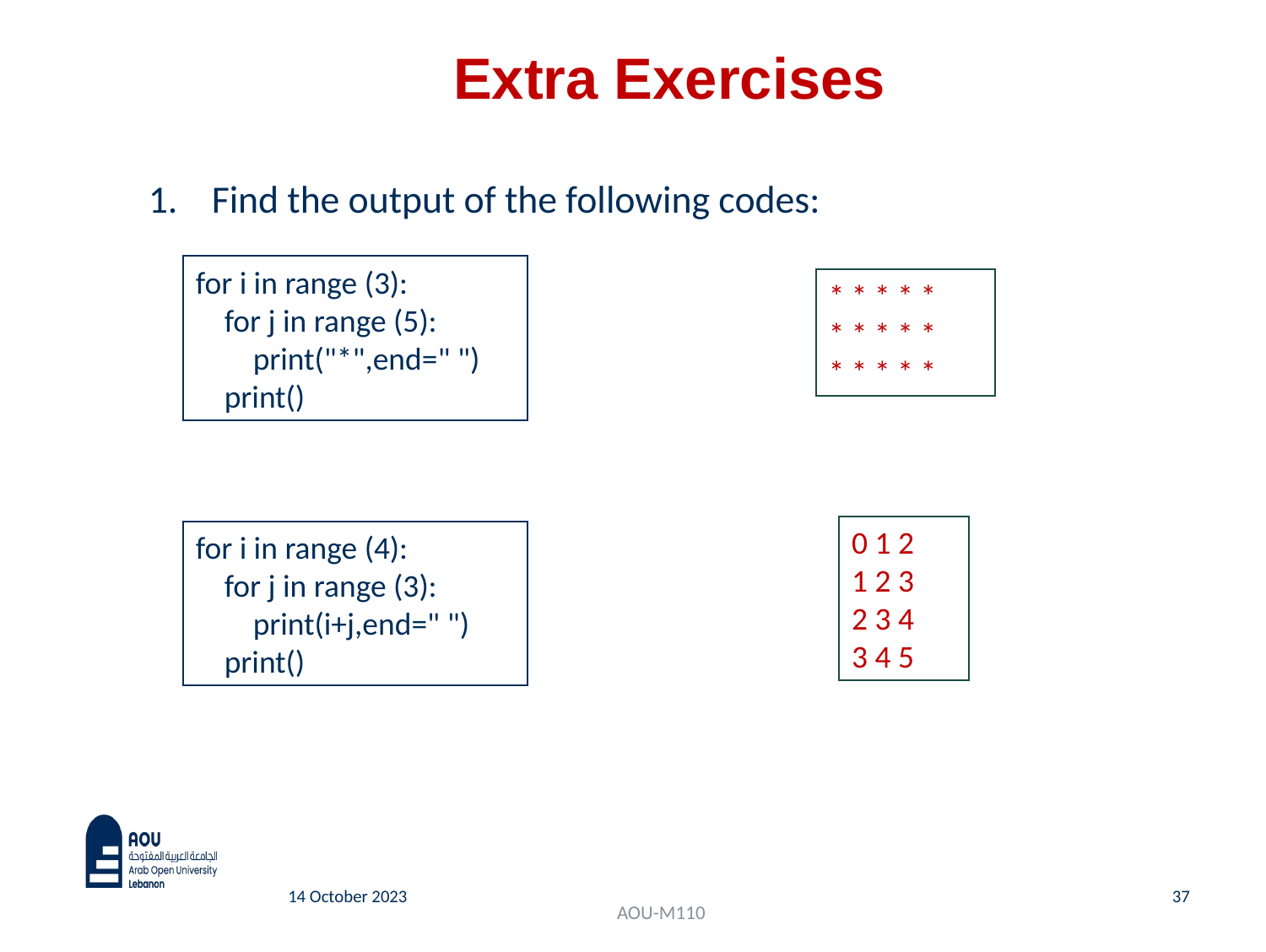

# Extra Exercises
Find the output of the following codes:
for i in range (3):
    for j in range (5):
        print("*",end=" ")
    print()
* * * * *
* * * * *
* * * * *
0 1 2
1 2 3
2 3 4
3 4 5
for i in range (4):
    for j in range (3):
        print(i+j,end=" ")
    print()
37
14 October 2023
AOU-M110